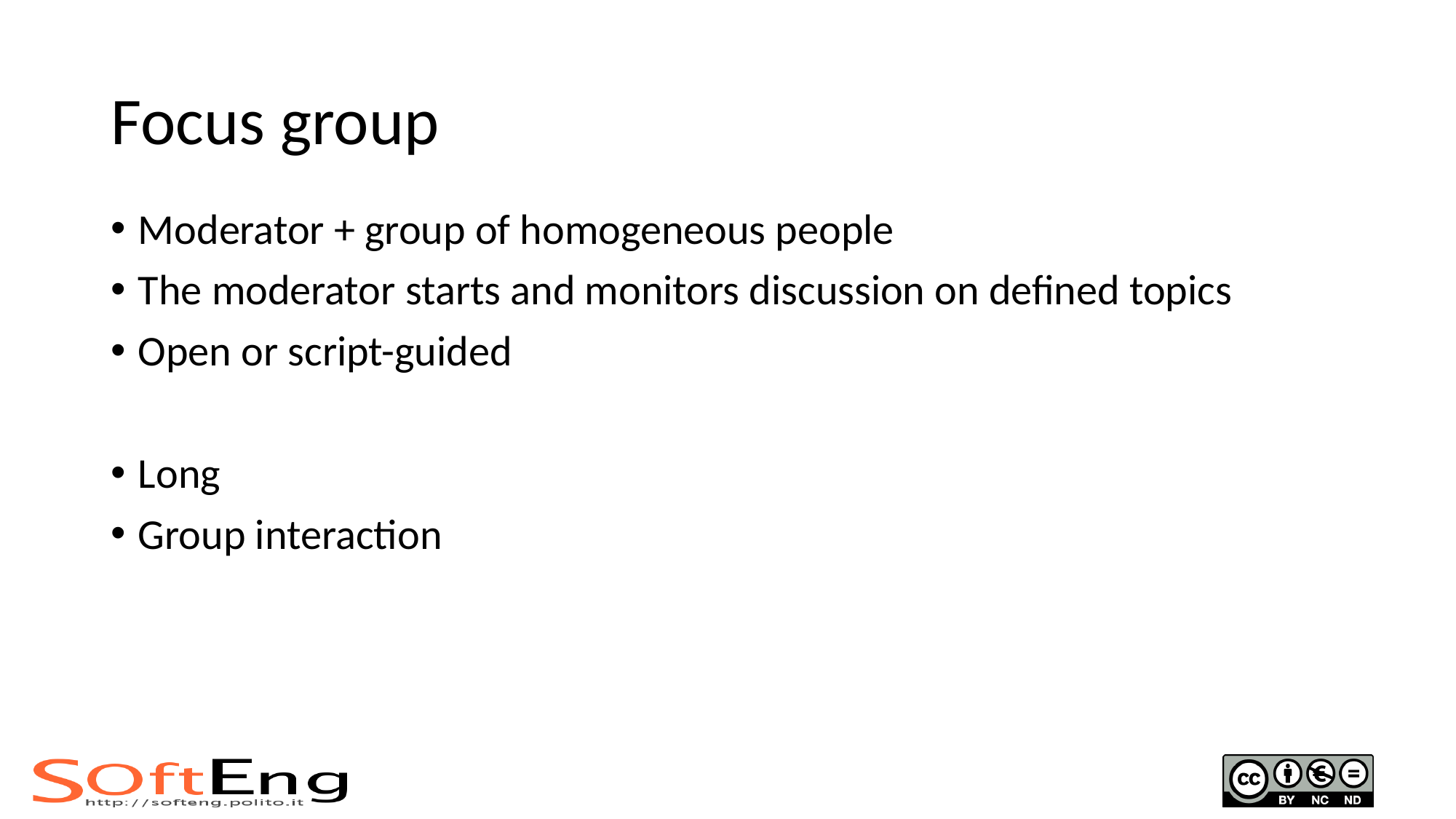

# Focus group
Moderator + group of homogeneous people
The moderator starts and monitors discussion on defined topics
Open or script-guided

Long
Group interaction